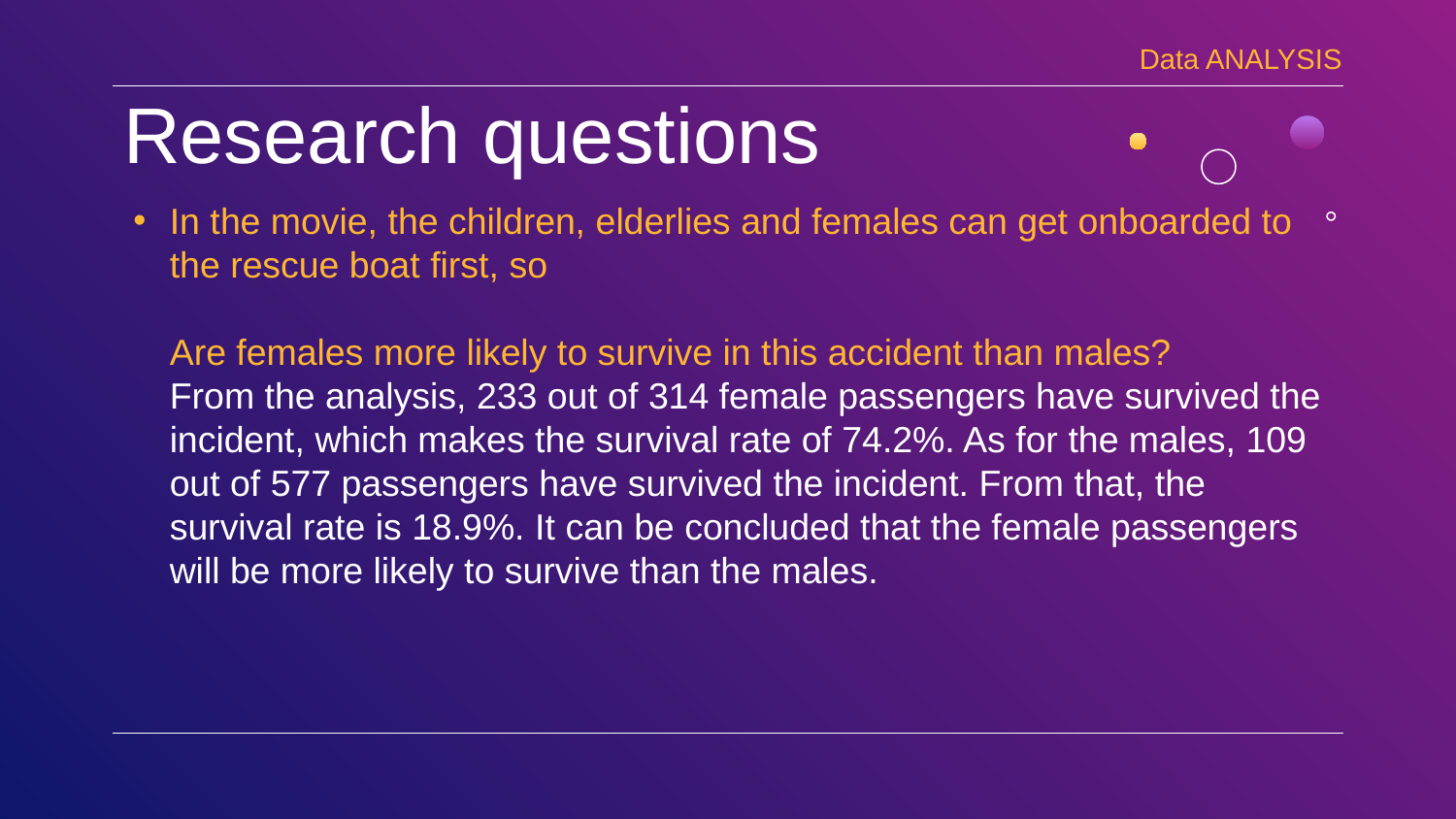

Data ANALYSIS
# Research questions

In the movie, the children, elderlies and females can get onboarded to the rescue boat first, so
Are females more likely to survive in this accident than males?
From the analysis, 233 out of 314 female passengers have survived the incident, which makes the survival rate of 74.2%. As for the males, 109 out of 577 passengers have survived the incident. From that, the survival rate is 18.9%. It can be concluded that the female passengers will be more likely to survive than the males.